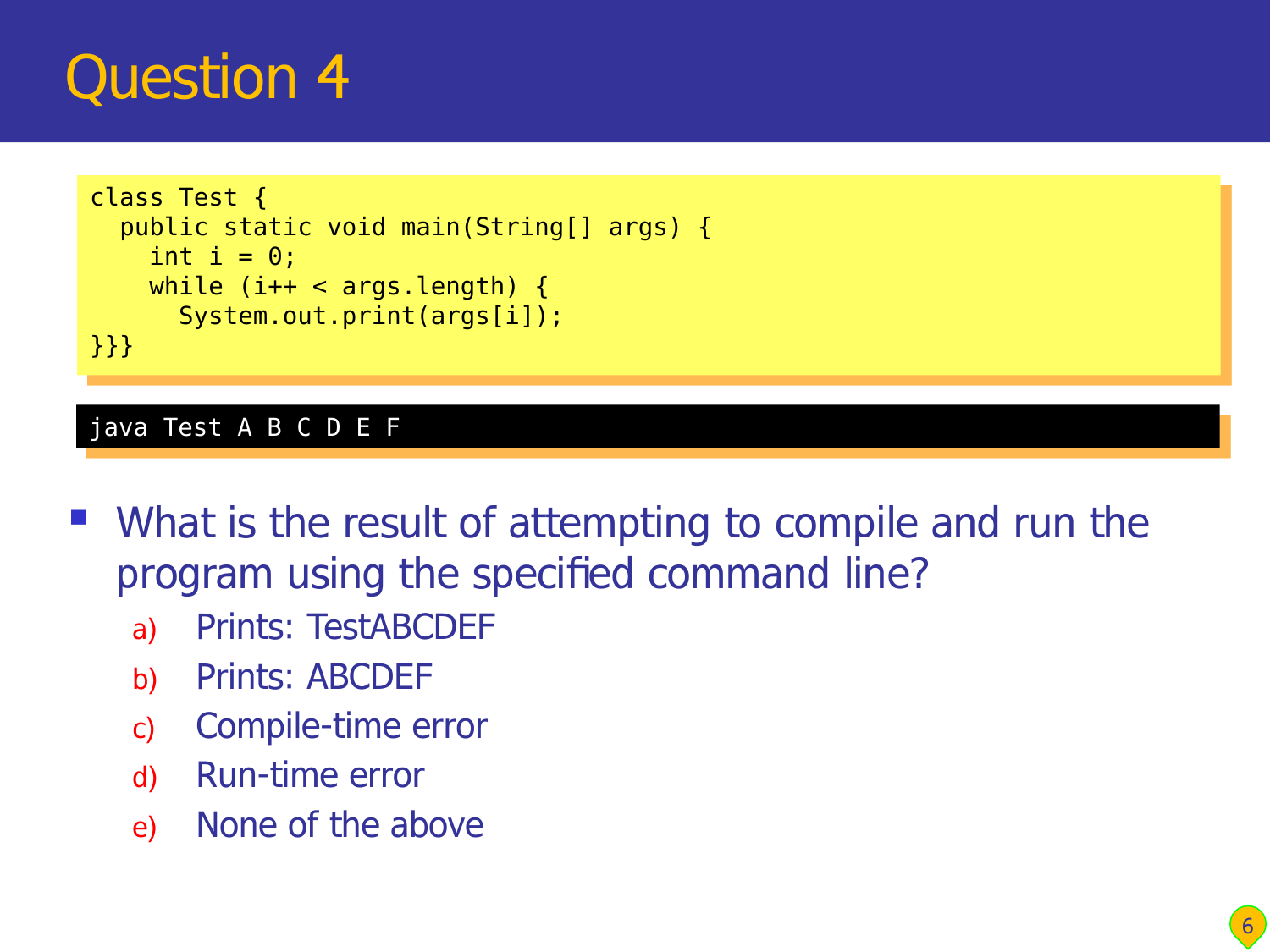

# Question 4
class Test {
  public static void main(String[] args) {
    int i = 0;
    while (i++ < args.length) {
      System.out.print(args[i]);
}}}
java Test A B C D E F
What is the result of attempting to compile and run the program using the specified command line?
Prints: TestABCDEF
Prints: ABCDEF
Compile-time error
Run-time error
None of the above
6